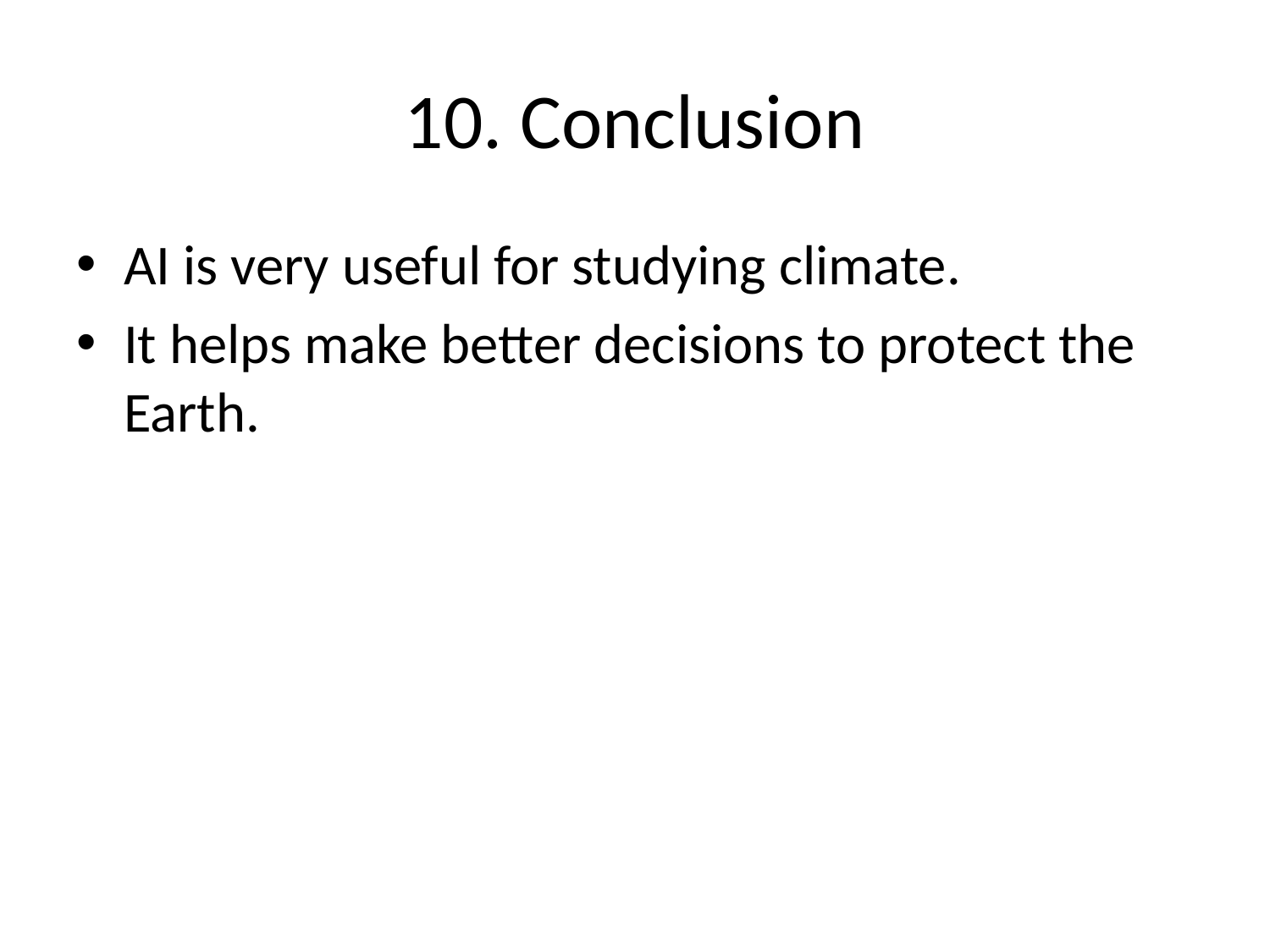

# 10. Conclusion
AI is very useful for studying climate.
It helps make better decisions to protect the Earth.